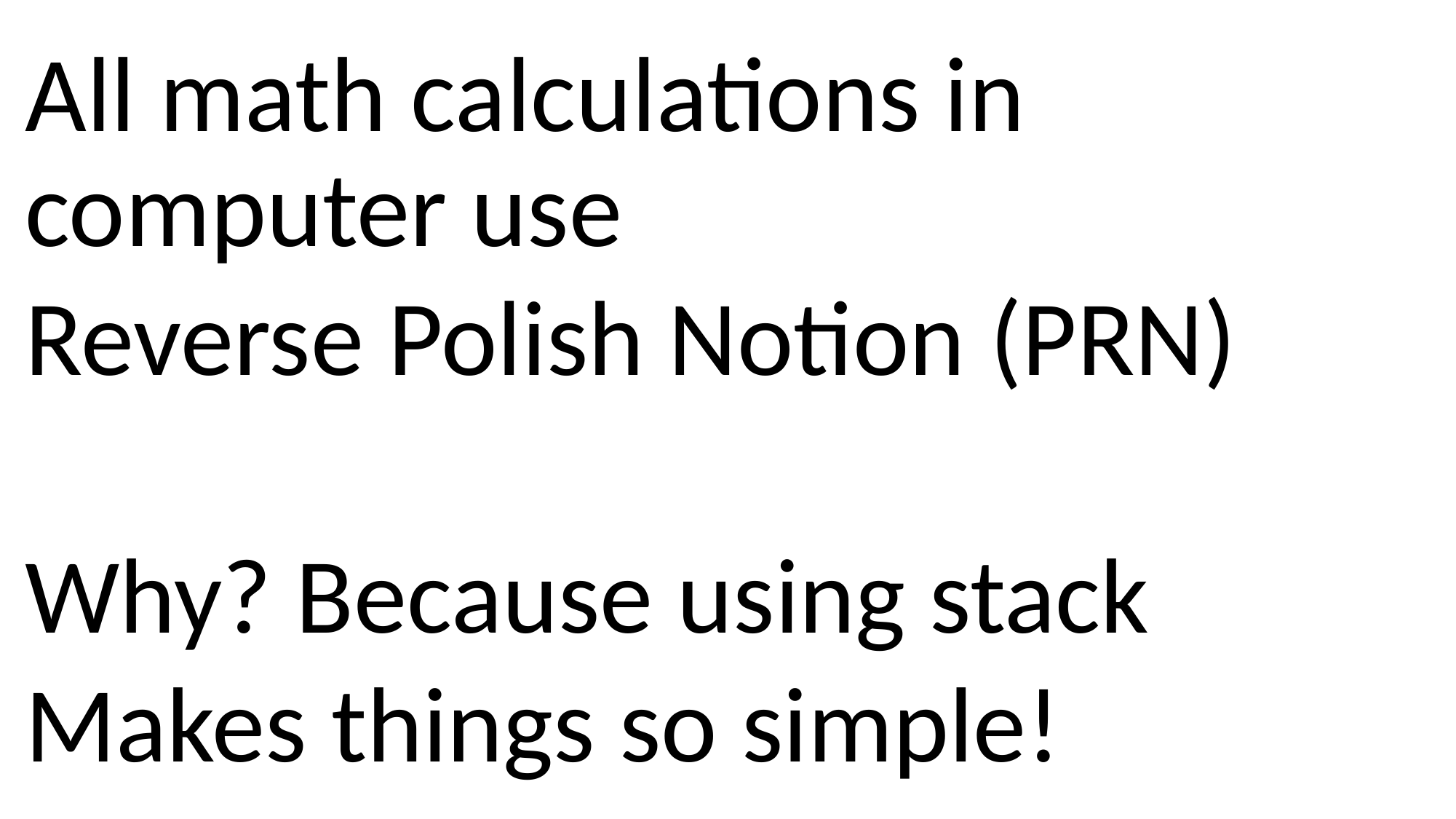

All math calculations in computer use
Reverse Polish Notion (PRN)

Why? Because using stack
Makes things so simple!